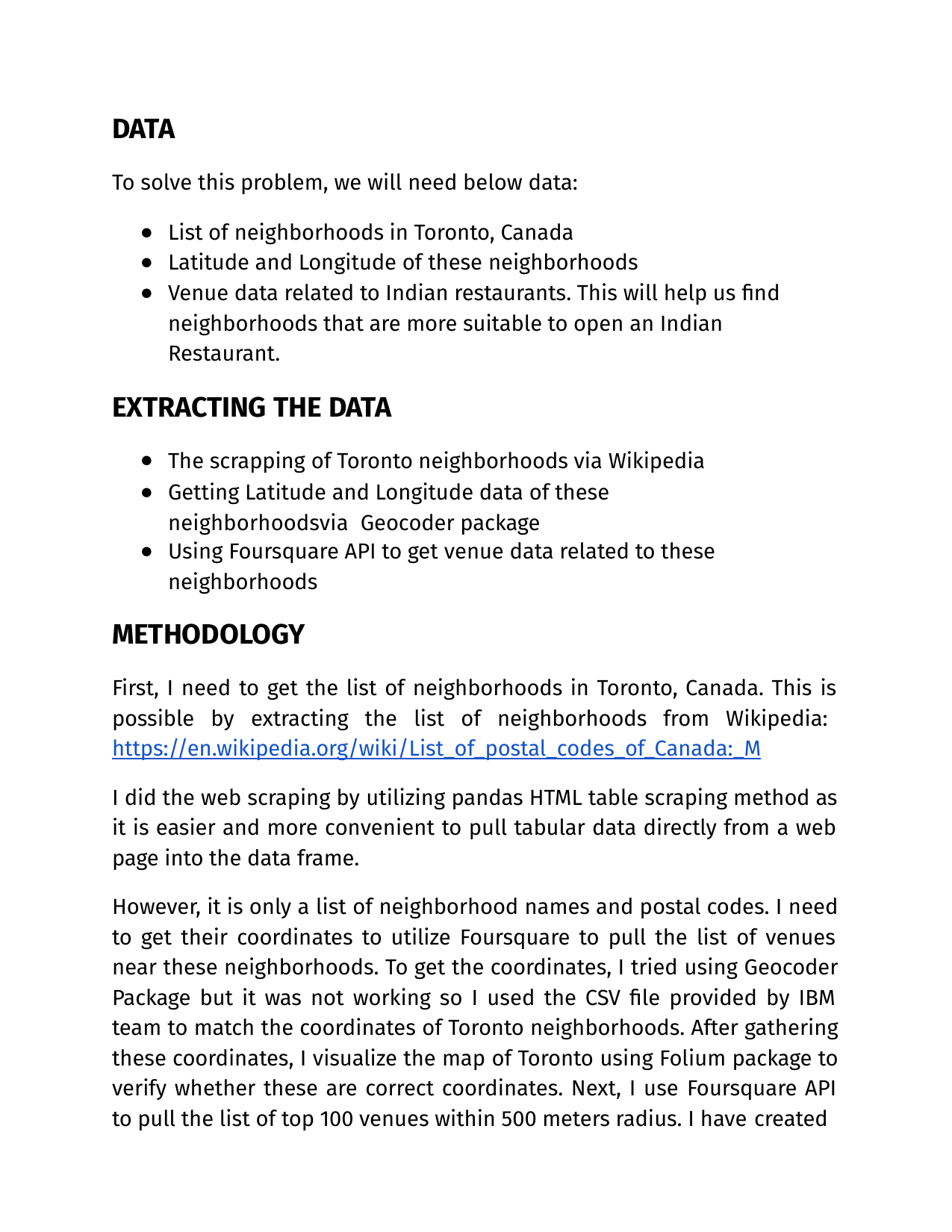

DATA
To solve this problem, we will need below data:

List of neighborhoods in Toronto, Canada
Latitude and Longitude of these neighborhoods
Venue data related to Indian restaurants. This will help us find  neighborhoods that are more suitable to open an Indian Restaurant.

EXTRACTING THE DATA
The scrapping of Toronto neighborhoods via Wikipedia
Getting Latitude and Longitude data of these neighborhoodsvia  Geocoder package
Using Foursquare API to get venue data related to these
neighborhoods
METHODOLOGY
First, I need to get the list of neighborhoods in Toronto, Canada. This is  possible by extracting the list of neighborhoods from Wikipedia:  https://en.wikipedia.org/wiki/List_of_postal_codes_of_Canada:_M
I did the web scraping by utilizing pandas HTML table scraping method as  it is easier and more convenient to pull tabular data directly from a web  page into the data frame.
However, it is only a list of neighborhood names and postal codes. I need  to get their coordinates to utilize Foursquare to pull the list of venues  near these neighborhoods. To get the coordinates, I tried using Geocoder  Package but it was not working so I used the CSV file provided by IBM  team to match the coordinates of Toronto neighborhoods. After gathering  these coordinates, I visualize the map of Toronto using Folium package to  verify whether these are correct coordinates. Next, I use Foursquare API  to pull the list of top 100 venues within 500 meters radius. I have created